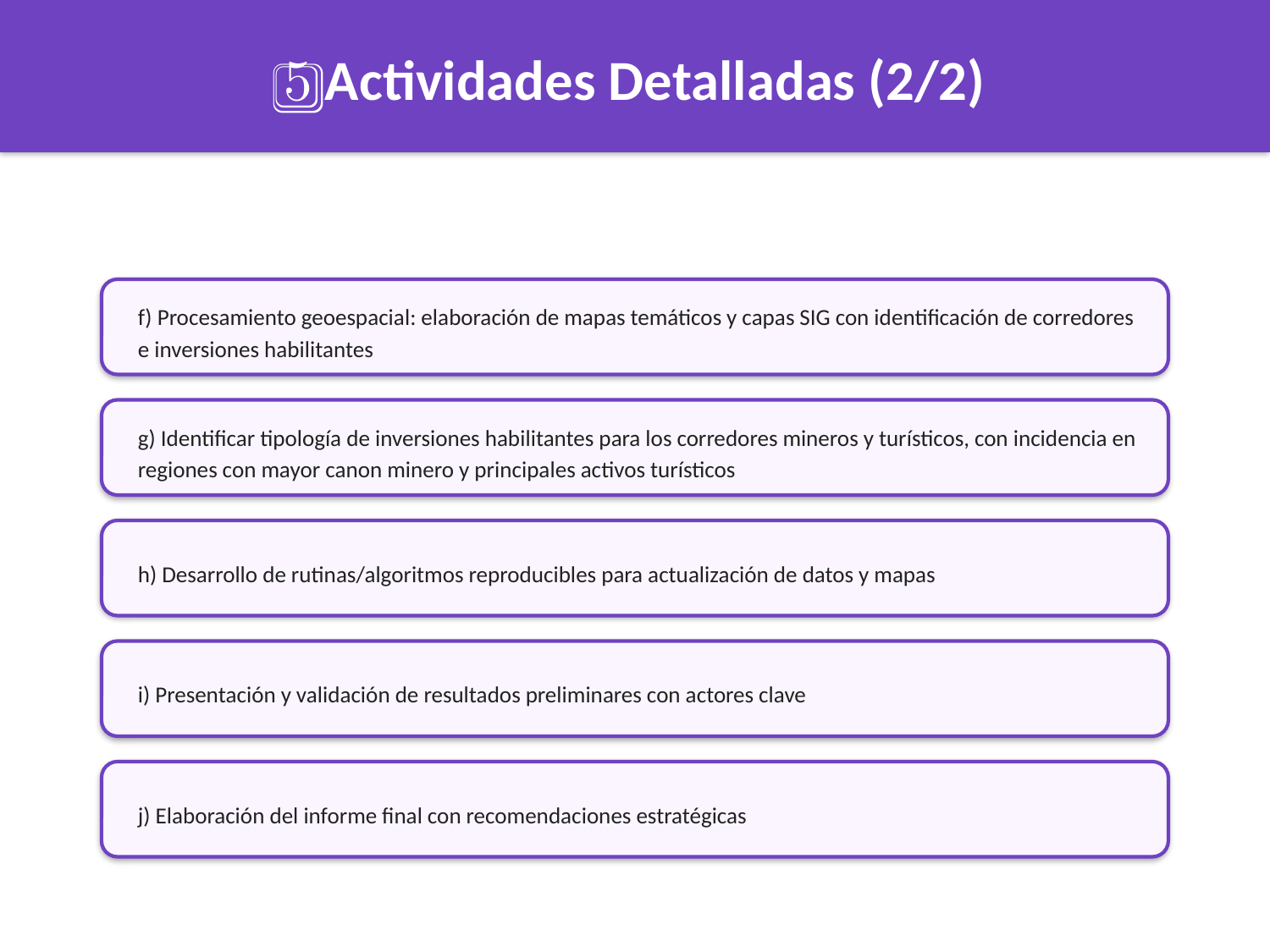

5️⃣ Actividades Detalladas (2/2)
f) Procesamiento geoespacial: elaboración de mapas temáticos y capas SIG con identificación de corredores e inversiones habilitantes
g) Identificar tipología de inversiones habilitantes para los corredores mineros y turísticos, con incidencia en regiones con mayor canon minero y principales activos turísticos
h) Desarrollo de rutinas/algoritmos reproducibles para actualización de datos y mapas
i) Presentación y validación de resultados preliminares con actores clave
j) Elaboración del informe final con recomendaciones estratégicas